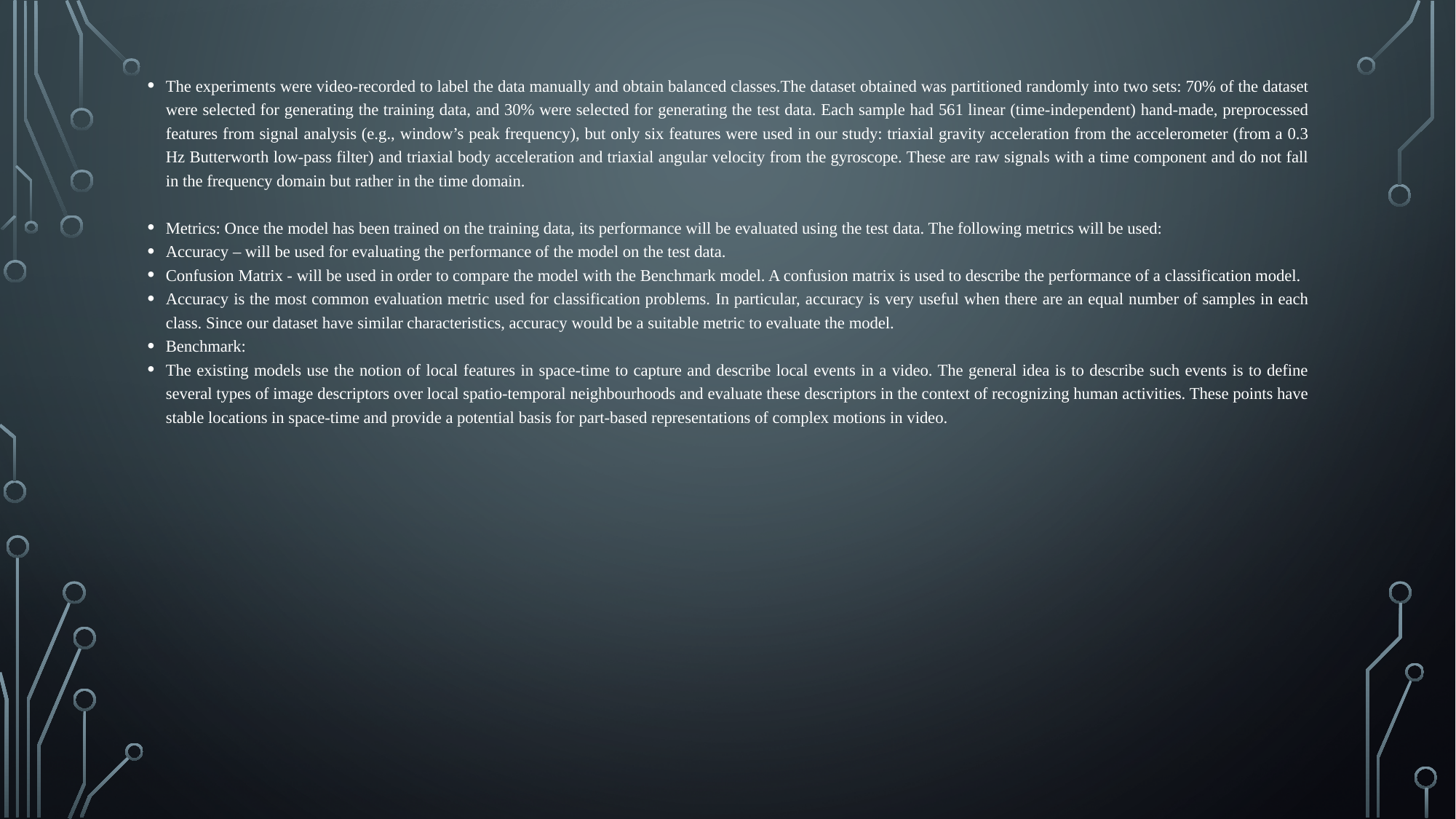

The experiments were video-recorded to label the data manually and obtain balanced classes.The dataset obtained was partitioned randomly into two sets: 70% of the dataset were selected for generating the training data, and 30% were selected for generating the test data. Each sample had 561 linear (time-independent) hand-made, preprocessed features from signal analysis (e.g., window’s peak frequency), but only six features were used in our study: triaxial gravity acceleration from the accelerometer (from a 0.3 Hz Butterworth low-pass filter) and triaxial body acceleration and triaxial angular velocity from the gyroscope. These are raw signals with a time component and do not fall in the frequency domain but rather in the time domain.

Metrics: Once the model has been trained on the training data, its performance will be evaluated using the test data. The following metrics will be used:
Accuracy – will be used for evaluating the performance of the model on the test data.
Confusion Matrix - will be used in order to compare the model with the Benchmark model. A confusion matrix is used to describe the performance of a classification model.
Accuracy is the most common evaluation metric used for classification problems. In particular, accuracy is very useful when there are an equal number of samples in each class. Since our dataset have similar characteristics, accuracy would be a suitable metric to evaluate the model.
Benchmark:
The existing models use the notion of local features in space-time to capture and describe local events in a video. The general idea is to describe such events is to define several types of image descriptors over local spatio-temporal neighbourhoods and evaluate these descriptors in the context of recognizing human activities. These points have stable locations in space-time and provide a potential basis for part-based representations of complex motions in video.